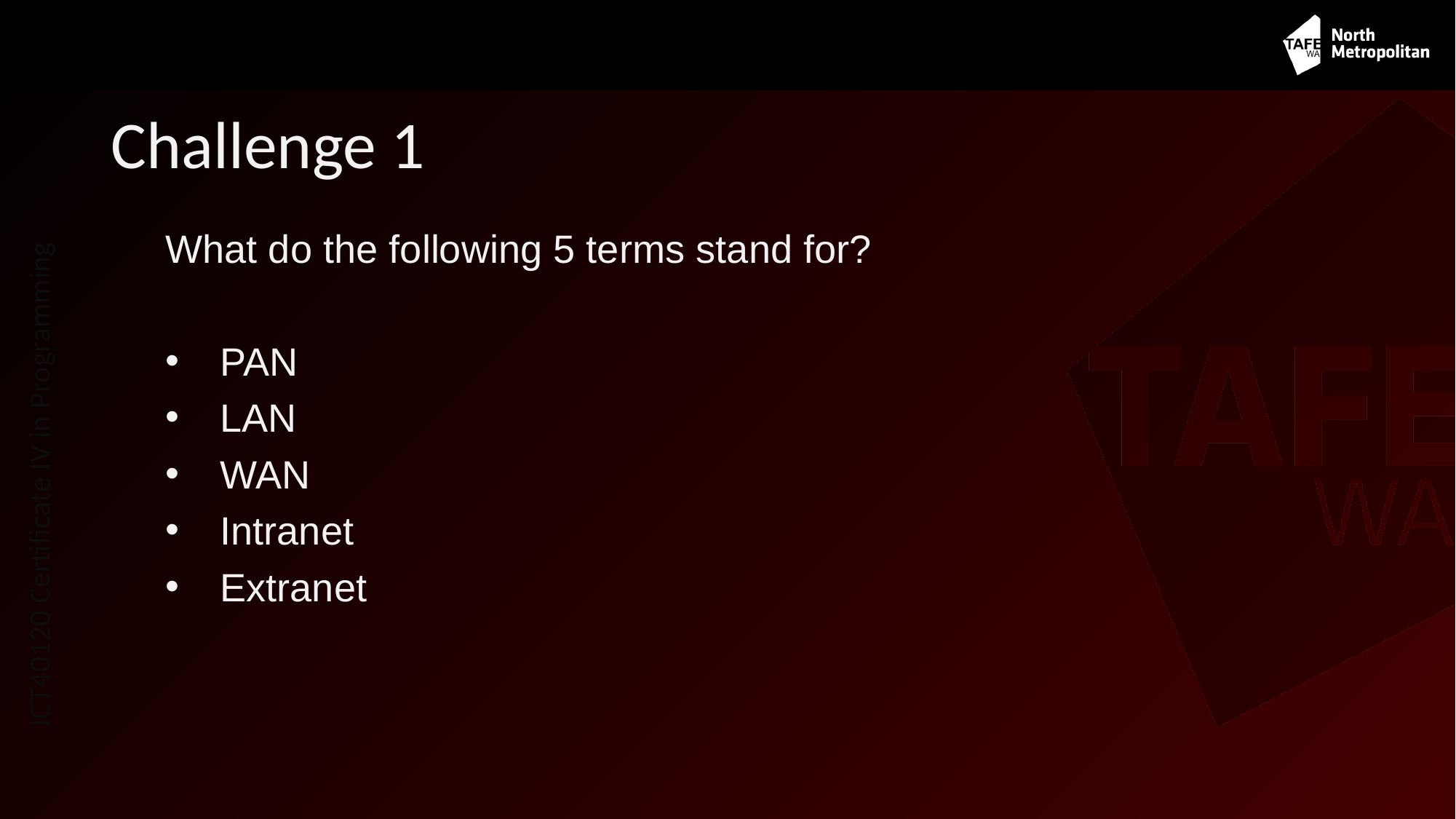

# Challenge 1
What do the following 5 terms stand for?

PAN
LAN
WAN
Intranet
Extranet